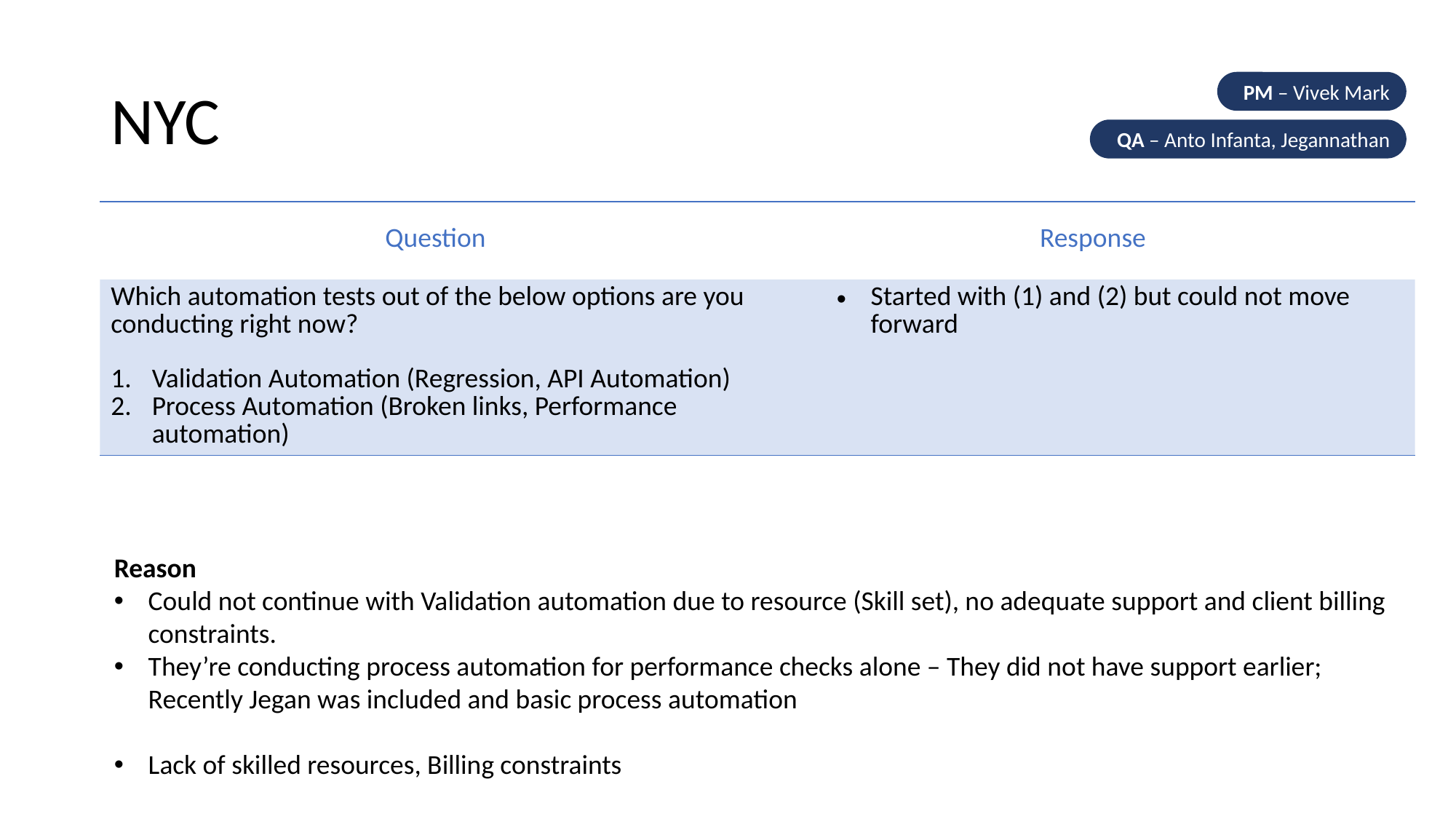

# NYC
PM – Vivek Mark
QA – Anto Infanta, Jegannathan
| Question | Response |
| --- | --- |
| Which automation tests out of the below options are you conducting right now? Validation Automation (Regression, API Automation) Process Automation (Broken links, Performance automation) | Started with (1) and (2) but could not move forward |
Reason
Could not continue with Validation automation due to resource (Skill set), no adequate support and client billing constraints.
They’re conducting process automation for performance checks alone – They did not have support earlier; Recently Jegan was included and basic process automation

Lack of skilled resources, Billing constraints